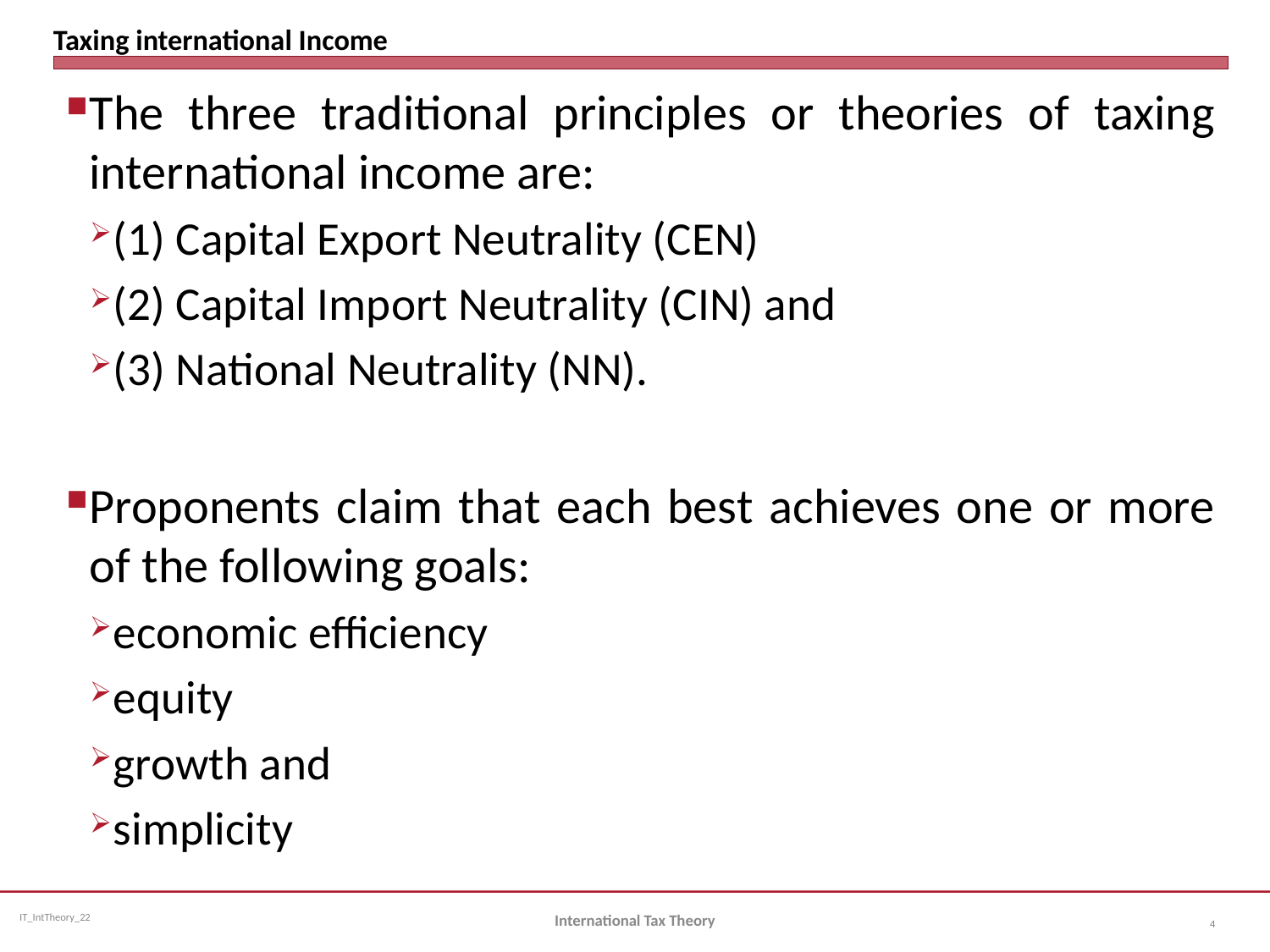

# Taxing international Income
The three traditional principles or theories of taxing international income are:
(1) Capital Export Neutrality (CEN)
(2) Capital Import Neutrality (CIN) and
(3) National Neutrality (NN).

Proponents claim that each best achieves one or more of the following goals:
economic efficiency
equity
growth and
simplicity

International Tax Theory
4